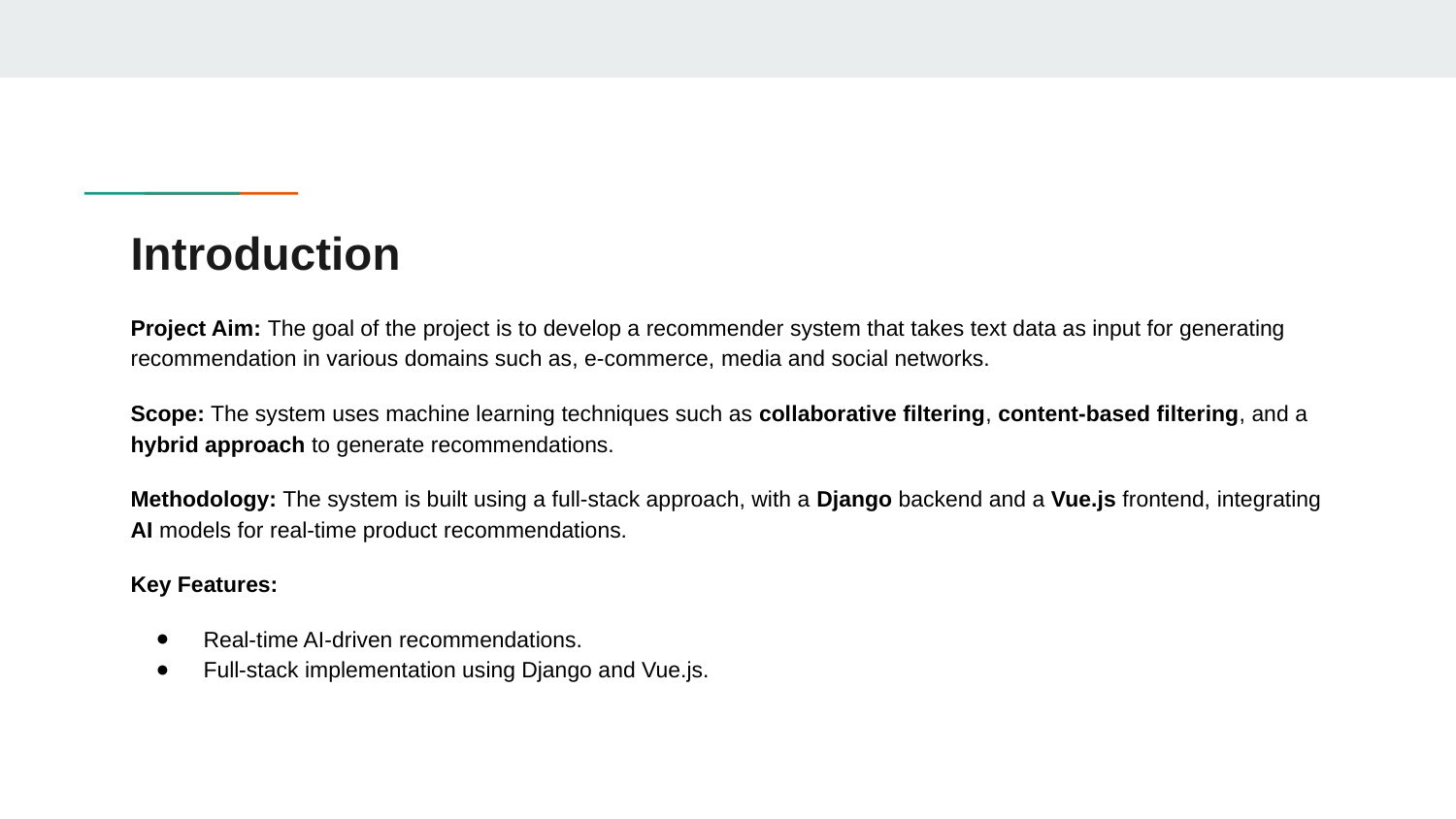

# Introduction
Project Aim: The goal of the project is to develop a recommender system that takes text data as input for generating recommendation in various domains such as, e-commerce, media and social networks.
Scope: The system uses machine learning techniques such as collaborative filtering, content-based filtering, and a hybrid approach to generate recommendations.
Methodology: The system is built using a full-stack approach, with a Django backend and a Vue.js frontend, integrating AI models for real-time product recommendations.
Key Features:
Real-time AI-driven recommendations.
Full-stack implementation using Django and Vue.js.